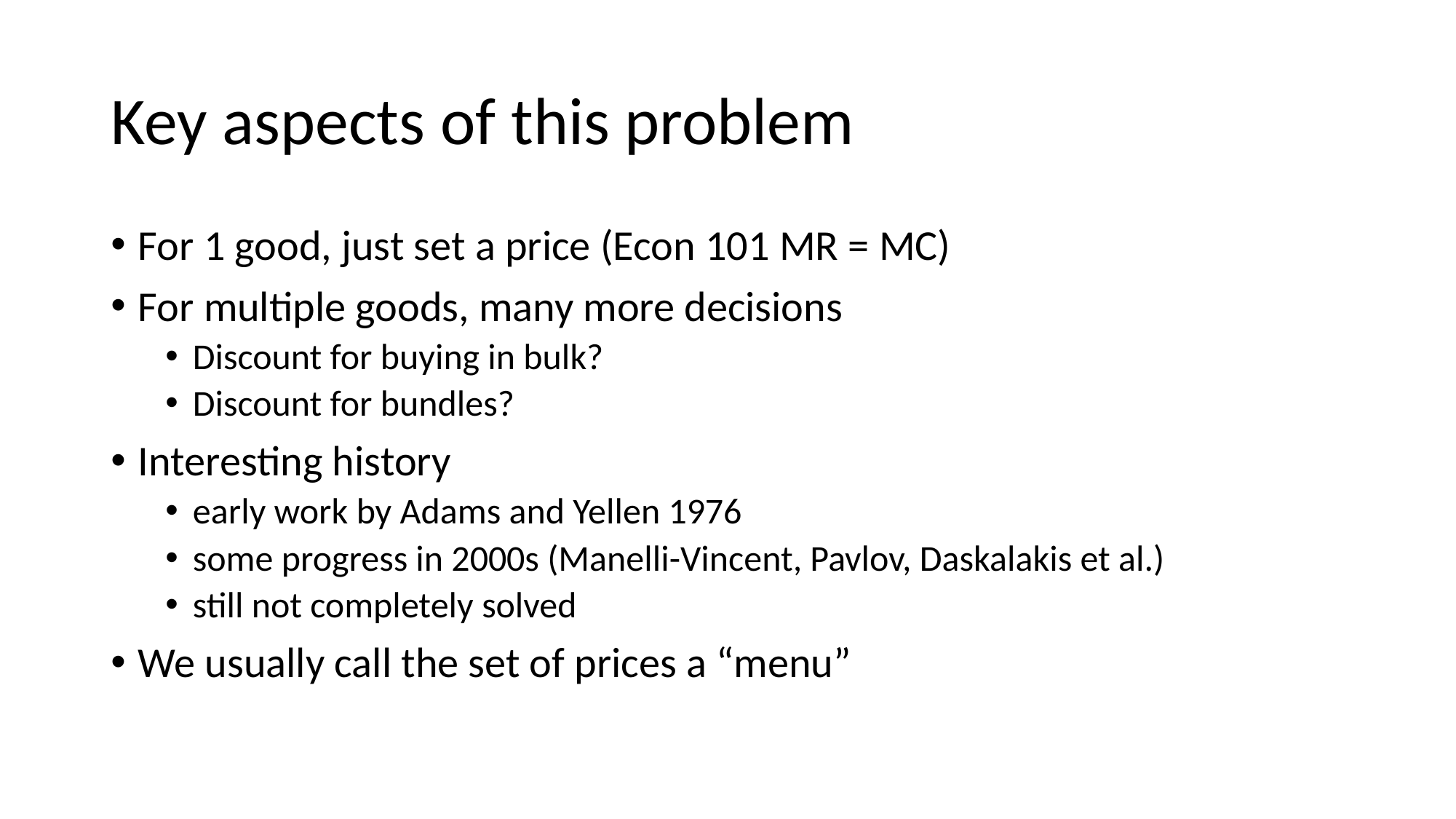

# Key aspects of this problem
For 1 good, just set a price (Econ 101 MR = MC)
For multiple goods, many more decisions
Discount for buying in bulk?
Discount for bundles?
Interesting history
early work by Adams and Yellen 1976
some progress in 2000s (Manelli-Vincent, Pavlov, Daskalakis et al.)
still not completely solved
We usually call the set of prices a “menu”